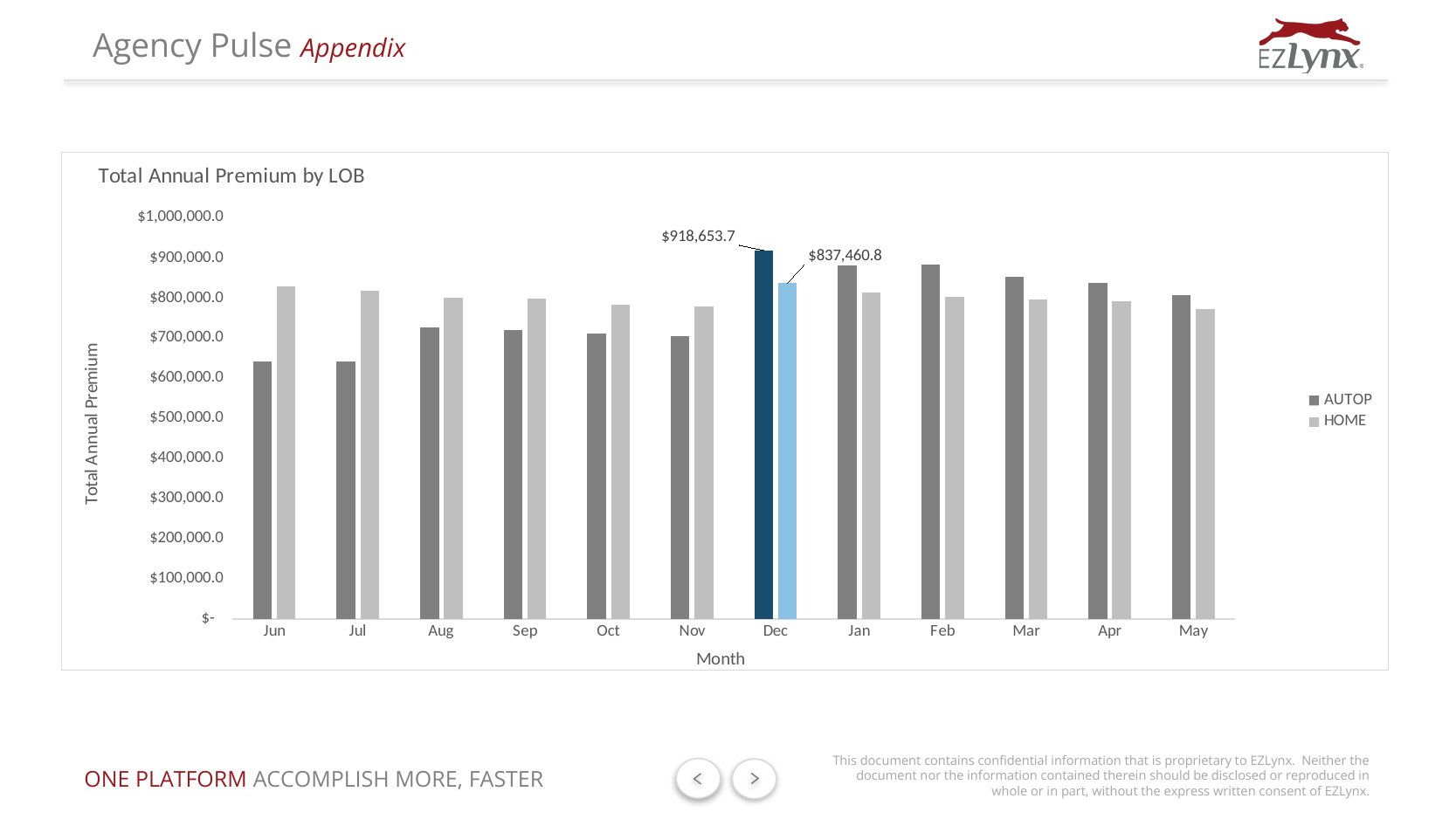

Agency Pulse Appendix

### Chart: Total Annual Premium by LOB

| Category | AUTOP | HOME |
|---|---|---|
| Jun | 642363.6399999999 | 828203.27 |
| Jul | 641197.24 | 817599.27 |
| Aug | 726992.31 | 801000.27 |
| Sep | 719350.85 | 799022.27 |
| Oct | 711172.9500000001 | 783429.27 |
| Nov | 703916.12 | 777819.94 |
| Dec | 918653.68 | 837460.7699999998 |
| Jan | 880571.0700000001 | 812710.61 |
| Feb | 884107.2699999999 | 802366.2500000001 |
| Mar | 853138.69 | 795508.55 |
| Apr | 837359.94 | 792450.05 |
| May | 806367.97 | 771896.24 |